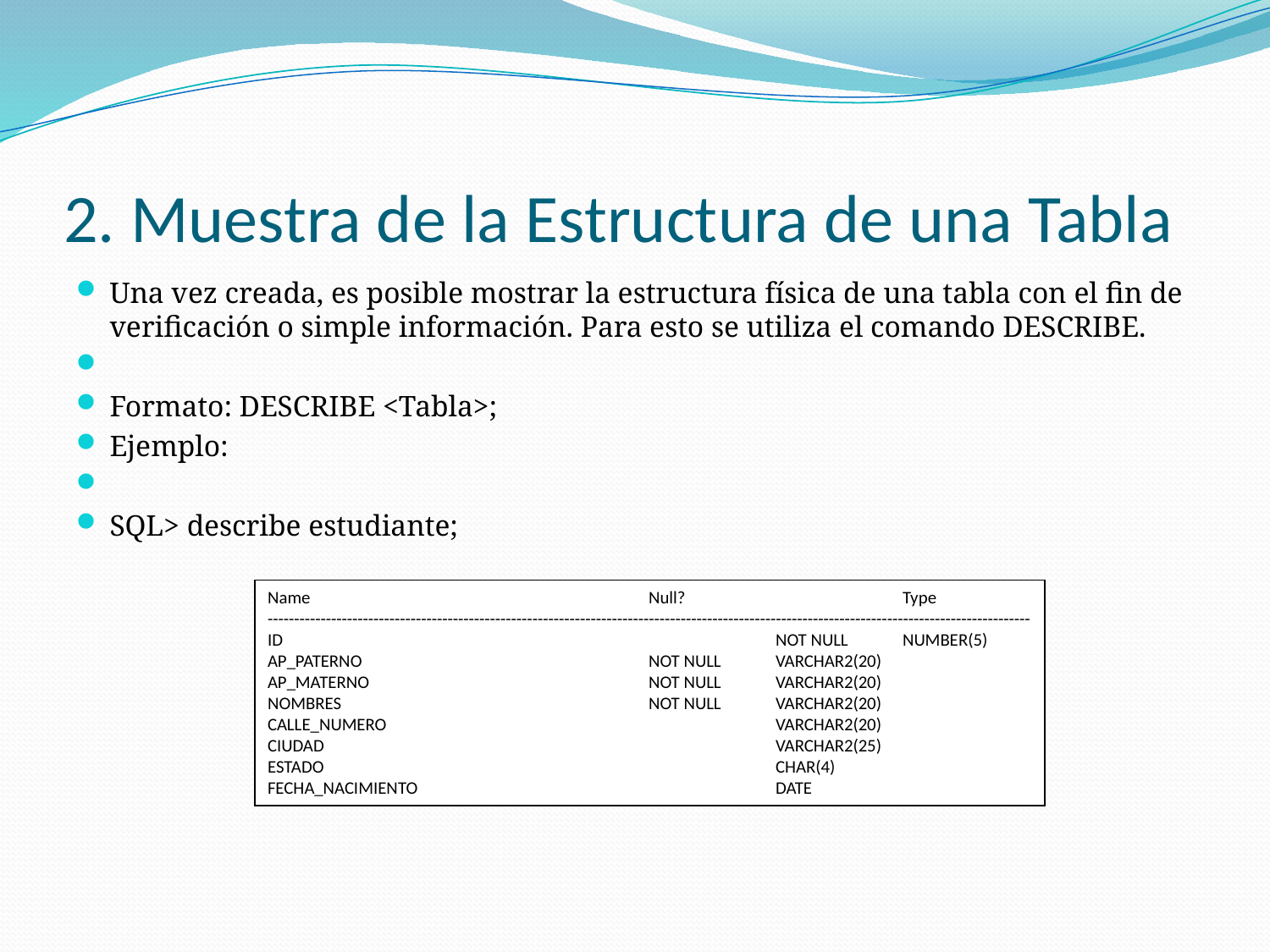

# 2. Muestra de la Estructura de una Tabla
Una vez creada, es posible mostrar la estructura física de una tabla con el fin de verificación o simple información. Para esto se utiliza el comando DESCRIBE.

Formato: DESCRIBE <Tabla>;
Ejemplo:

SQL> describe estudiante;

Name			Null?		Type
------------------------------------------------------------------------------------------------------------------------------------------------
ID				NOT NULL	NUMBER(5)
AP_PATERNO			NOT NULL	VARCHAR2(20)
AP_MATERNO			NOT NULL	VARCHAR2(20)
NOMBRES			NOT NULL	VARCHAR2(20)
CALLE_NUMERO				VARCHAR2(20)
CIUDAD				VARCHAR2(25)
ESTADO				CHAR(4)
FECHA_NACIMIENTO			DATE